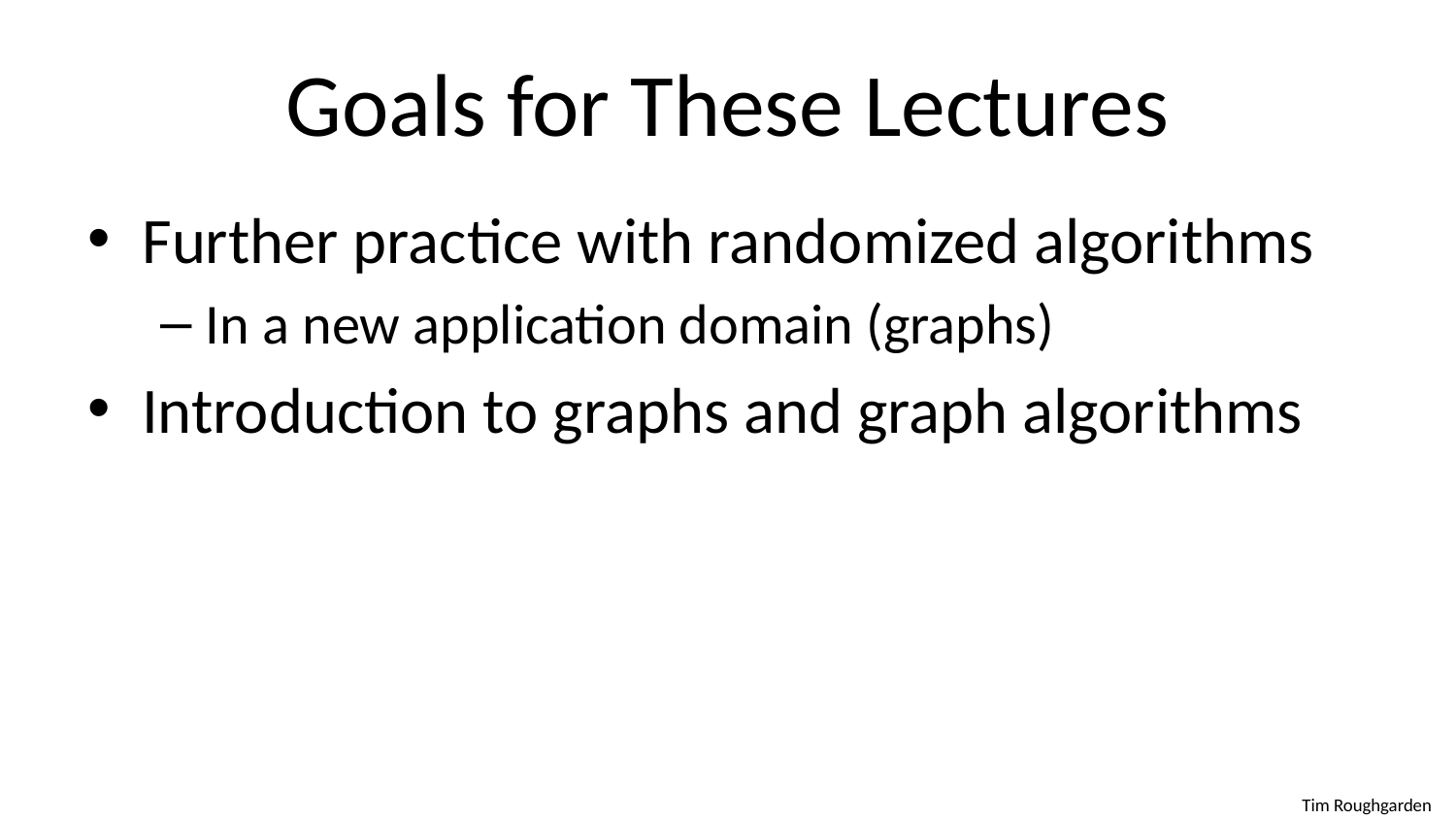

# Goals for These Lectures
Further practice with randomized algorithms
In a new application domain (graphs)
Introduction to graphs and graph algorithms